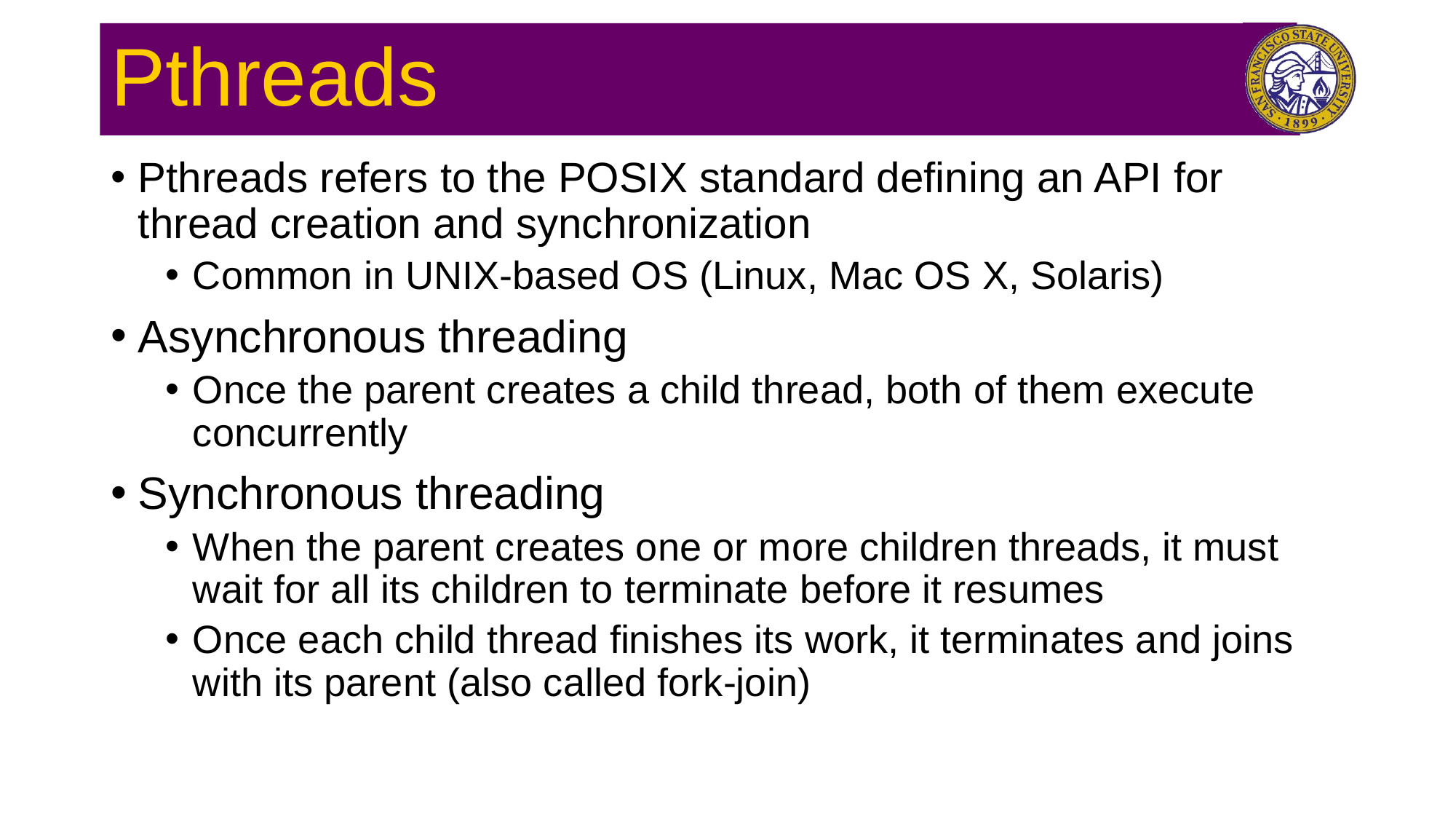

# Pthreads
Pthreads refers to the POSIX standard defining an API for thread creation and synchronization
Common in UNIX-based OS (Linux, Mac OS X, Solaris)
Asynchronous threading
Once the parent creates a child thread, both of them execute concurrently
Synchronous threading
When the parent creates one or more children threads, it must wait for all its children to terminate before it resumes
Once each child thread finishes its work, it terminates and joins with its parent (also called fork-join)